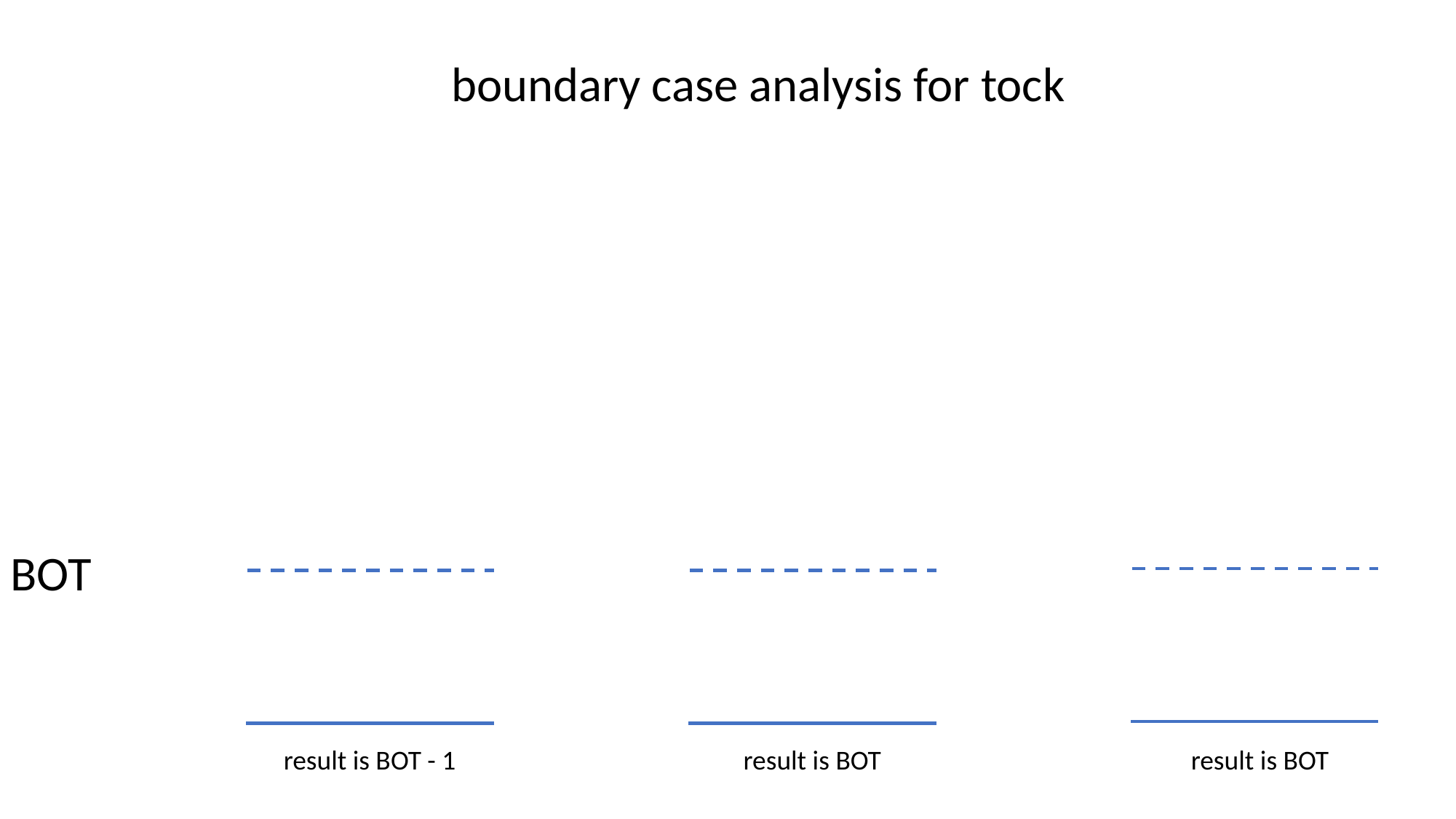

boundary case analysis for tock
BOT
result is BOT - 1
result is BOT
result is BOT